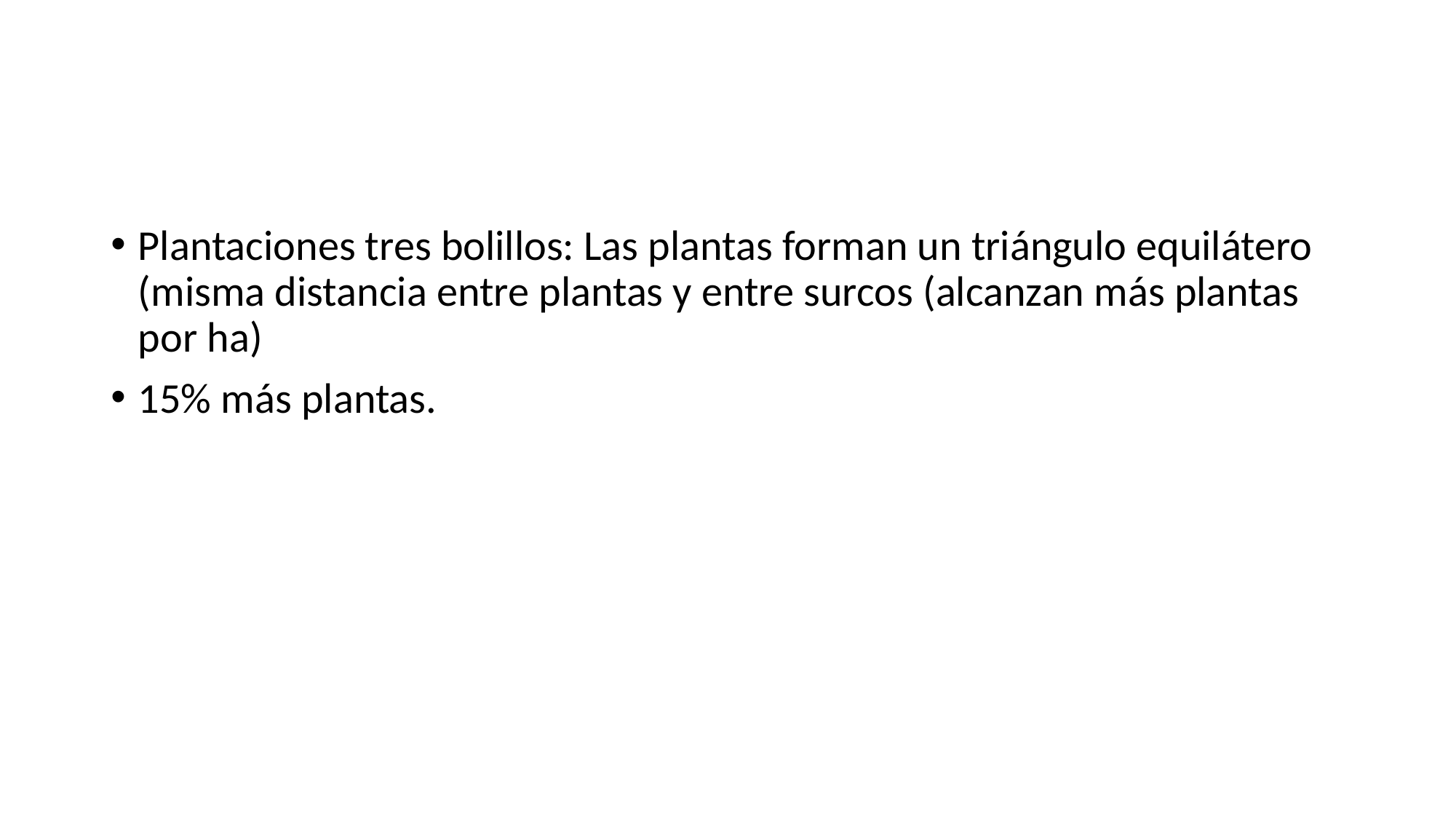

#
Plantaciones tres bolillos: Las plantas forman un triángulo equilátero (misma distancia entre plantas y entre surcos (alcanzan más plantas por ha)
15% más plantas.